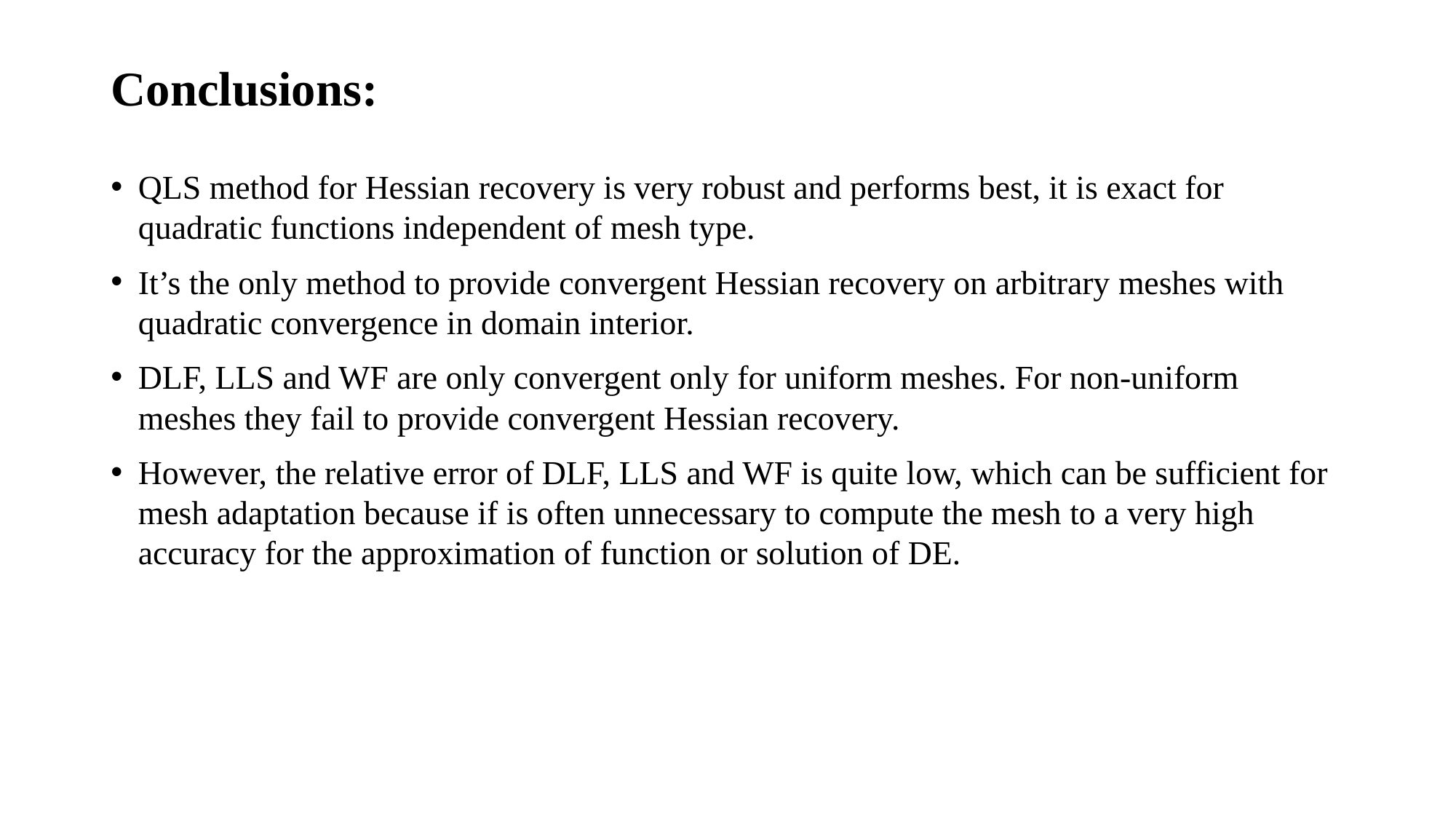

# Conclusions:
QLS method for Hessian recovery is very robust and performs best, it is exact for quadratic functions independent of mesh type.
It’s the only method to provide convergent Hessian recovery on arbitrary meshes with quadratic convergence in domain interior.
DLF, LLS and WF are only convergent only for uniform meshes. For non-uniform meshes they fail to provide convergent Hessian recovery.
However, the relative error of DLF, LLS and WF is quite low, which can be sufficient for mesh adaptation because if is often unnecessary to compute the mesh to a very high accuracy for the approximation of function or solution of DE.